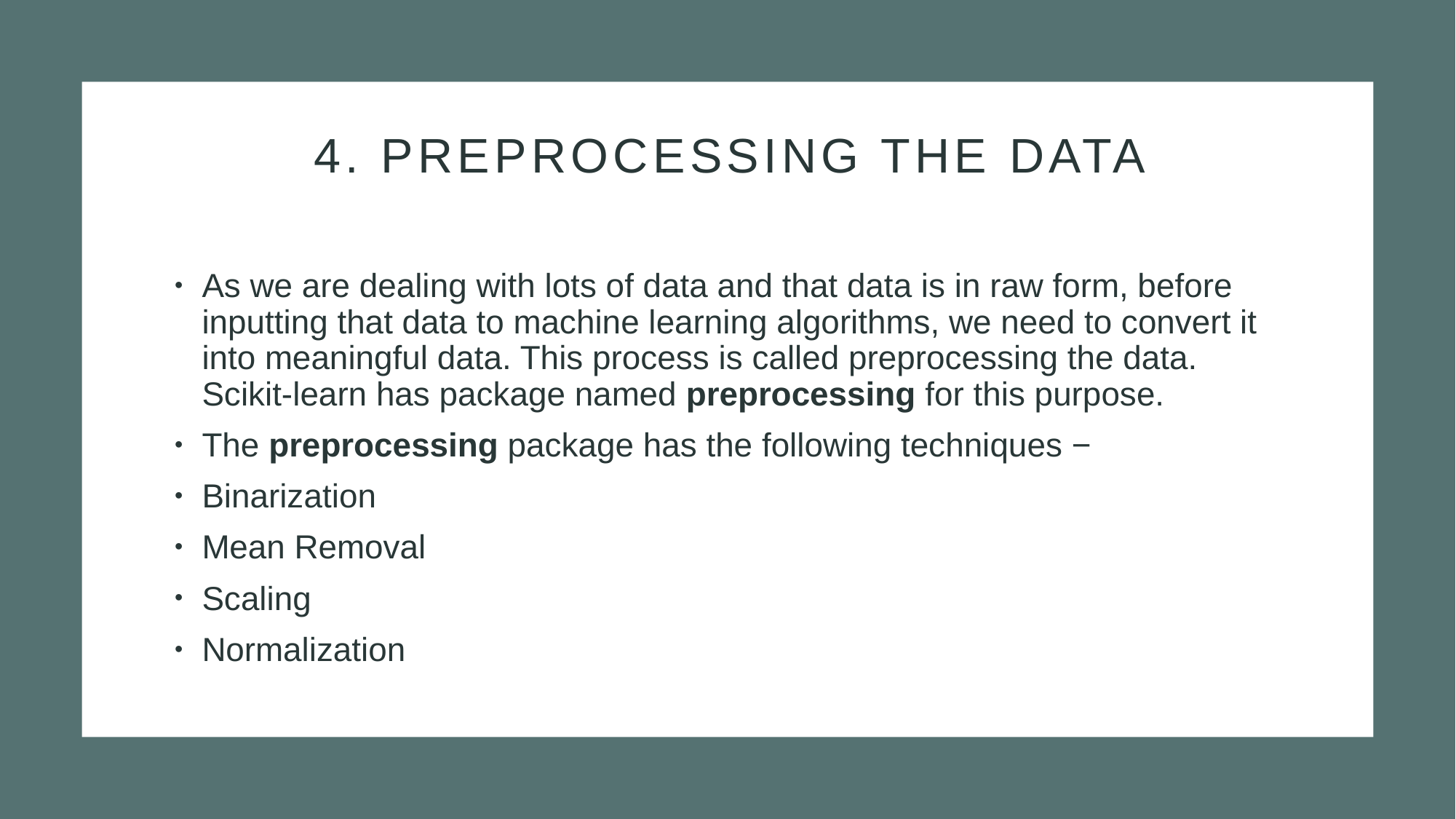

# 4. Preprocessing the Data

As we are dealing with lots of data and that data is in raw form, before inputting that data to machine learning algorithms, we need to convert it into meaningful data. This process is called preprocessing the data. Scikit-learn has package named preprocessing for this purpose.
The preprocessing package has the following techniques −
Binarization
Mean Removal
Scaling
Normalization